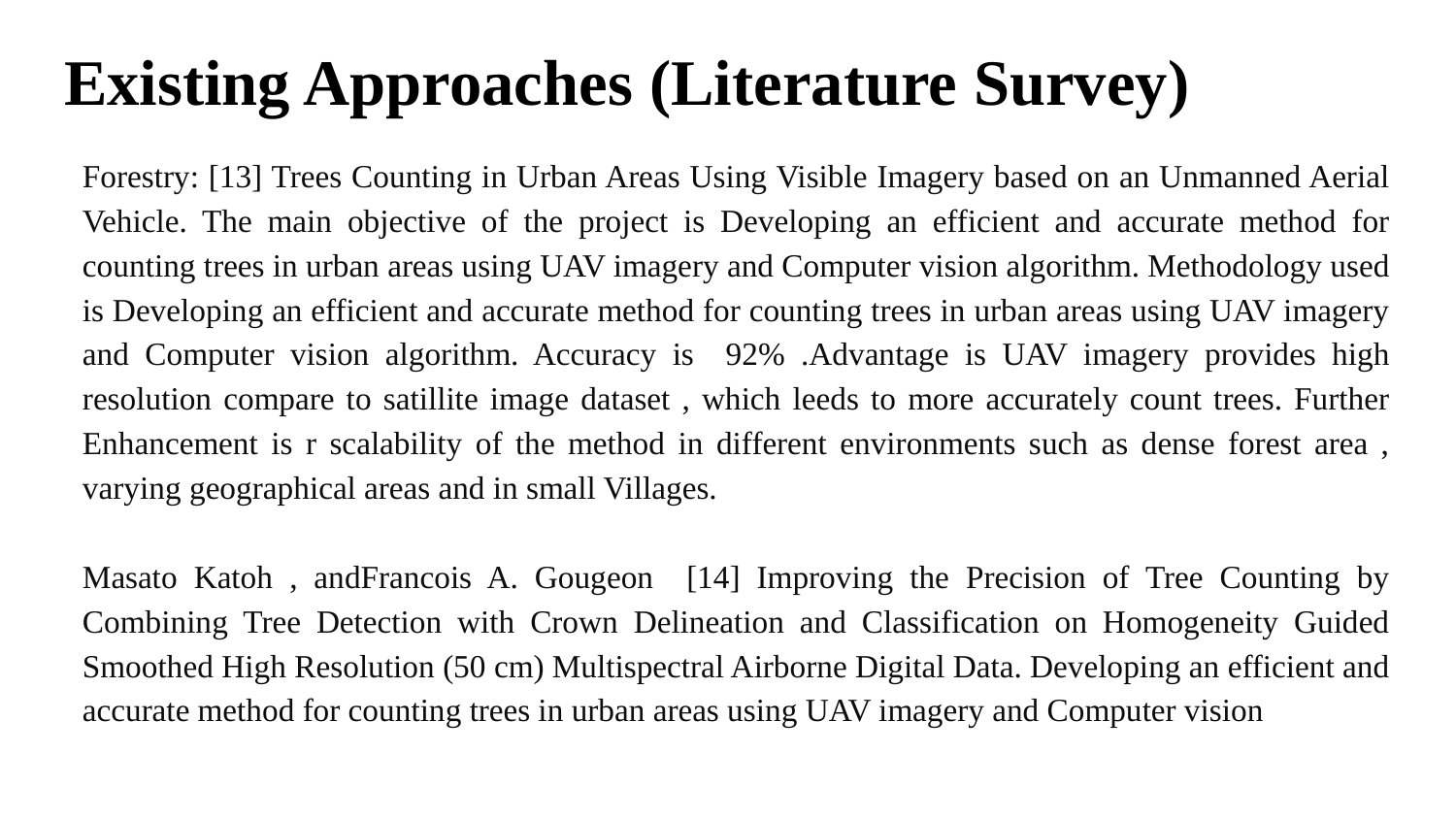

# Existing Approaches (Literature Survey)
Forestry: [13] Trees Counting in Urban Areas Using Visible Imagery based on an Unmanned Aerial Vehicle. The main objective of the project is Developing an efficient and accurate method for counting trees in urban areas using UAV imagery and Computer vision algorithm. Methodology used is Developing an efficient and accurate method for counting trees in urban areas using UAV imagery and Computer vision algorithm. Accuracy is  92% .Advantage is UAV imagery provides high resolution compare to satillite image dataset , which leeds to more accurately count trees. Further Enhancement is r scalability of the method in different environments such as dense forest area , varying geographical areas and in small Villages.

Masato Katoh , andFrancois A. Gougeon  [14] Improving the Precision of Tree Counting by Combining Tree Detection with Crown Delineation and Classification on Homogeneity Guided Smoothed High Resolution (50 cm) Multispectral Airborne Digital Data. Developing an efficient and accurate method for counting trees in urban areas using UAV imagery and Computer vision